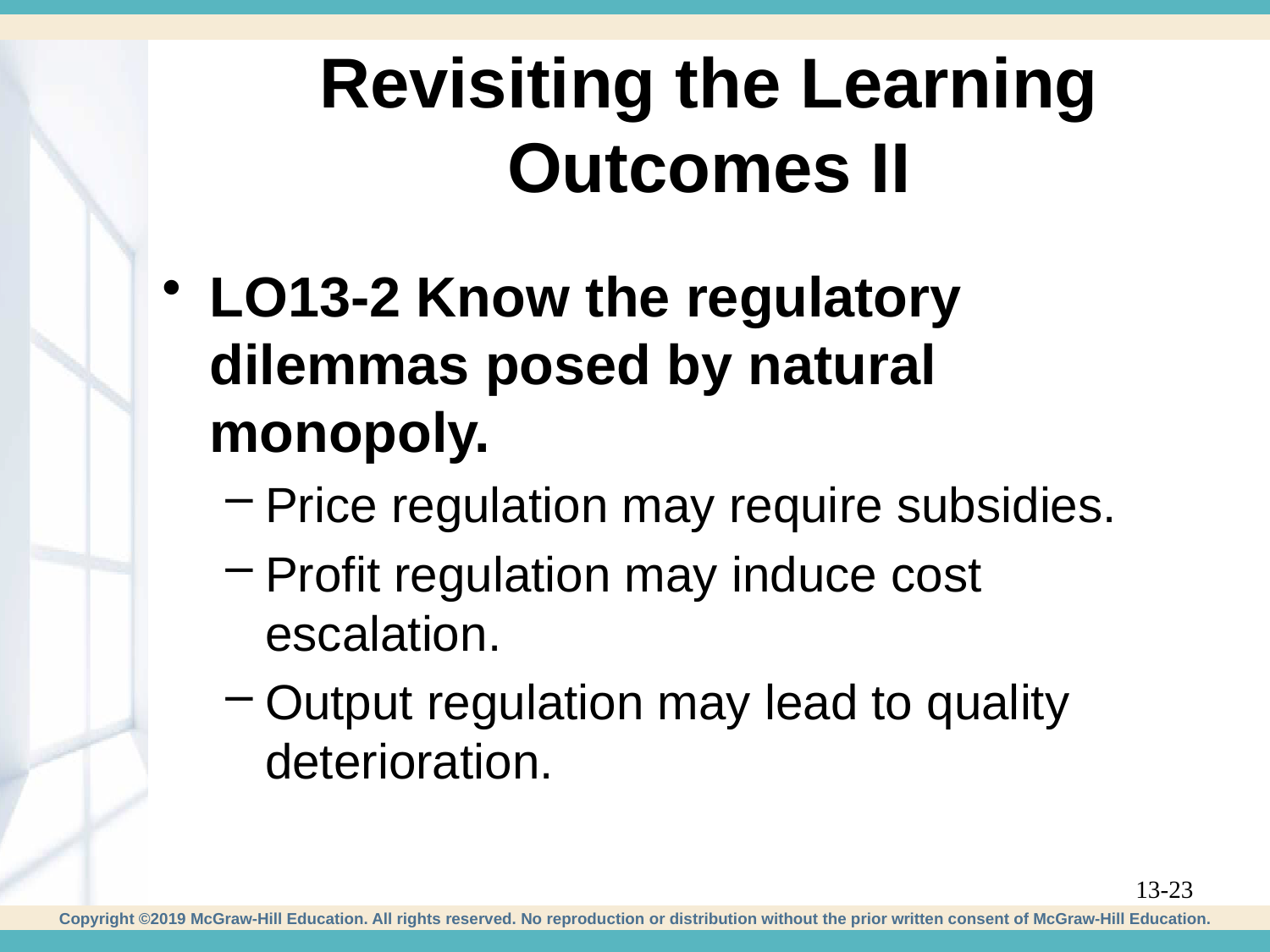

# Revisiting the Learning Outcomes II
LO13-2 Know the regulatory dilemmas posed by natural monopoly.
Price regulation may require subsidies.
Profit regulation may induce cost escalation.
Output regulation may lead to quality deterioration.
13-23